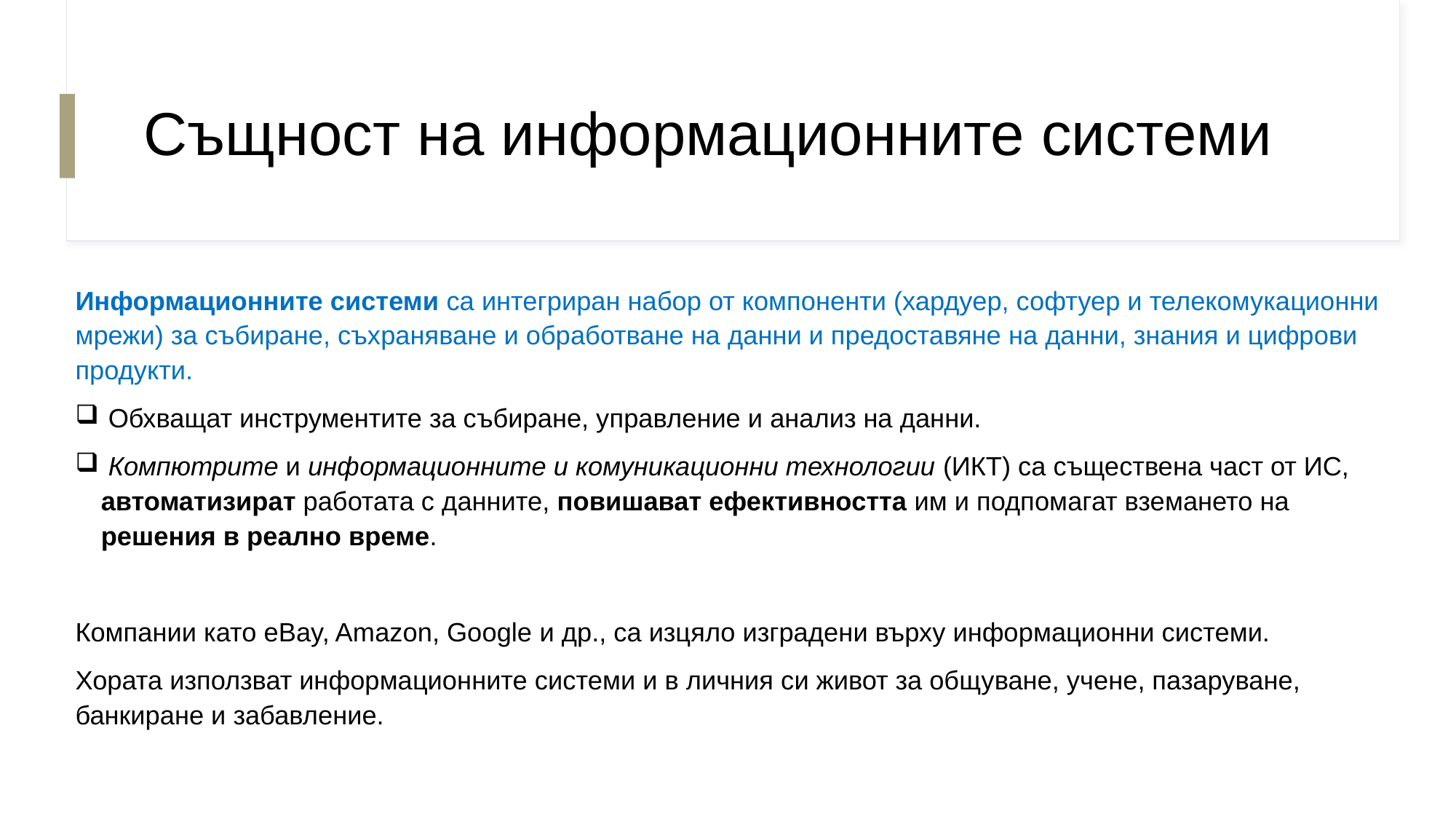

# Същност на информационните системи
Информационните системи са интегриран набор от компоненти (хардуер, софтуер и телекомукационни мрежи) за събиране, съхраняване и обработване на данни и предоставяне на данни, знания и цифрови продукти.
 Обхващат инструментите за събиране, управление и анализ на данни.
 Компютрите и информационните и комуникационни технологии (ИКТ) са съществена част от ИС, автоматизират работата с данните, повишават ефективността им и подпомагат вземането на решения в реално време.

Компании като eBay, Amazon, Google и др., са изцяло изградени върху информационни системи.
Хората използват информационните системи и в личния си живот за общуване, учене, пазаруване, банкиране и забавление.